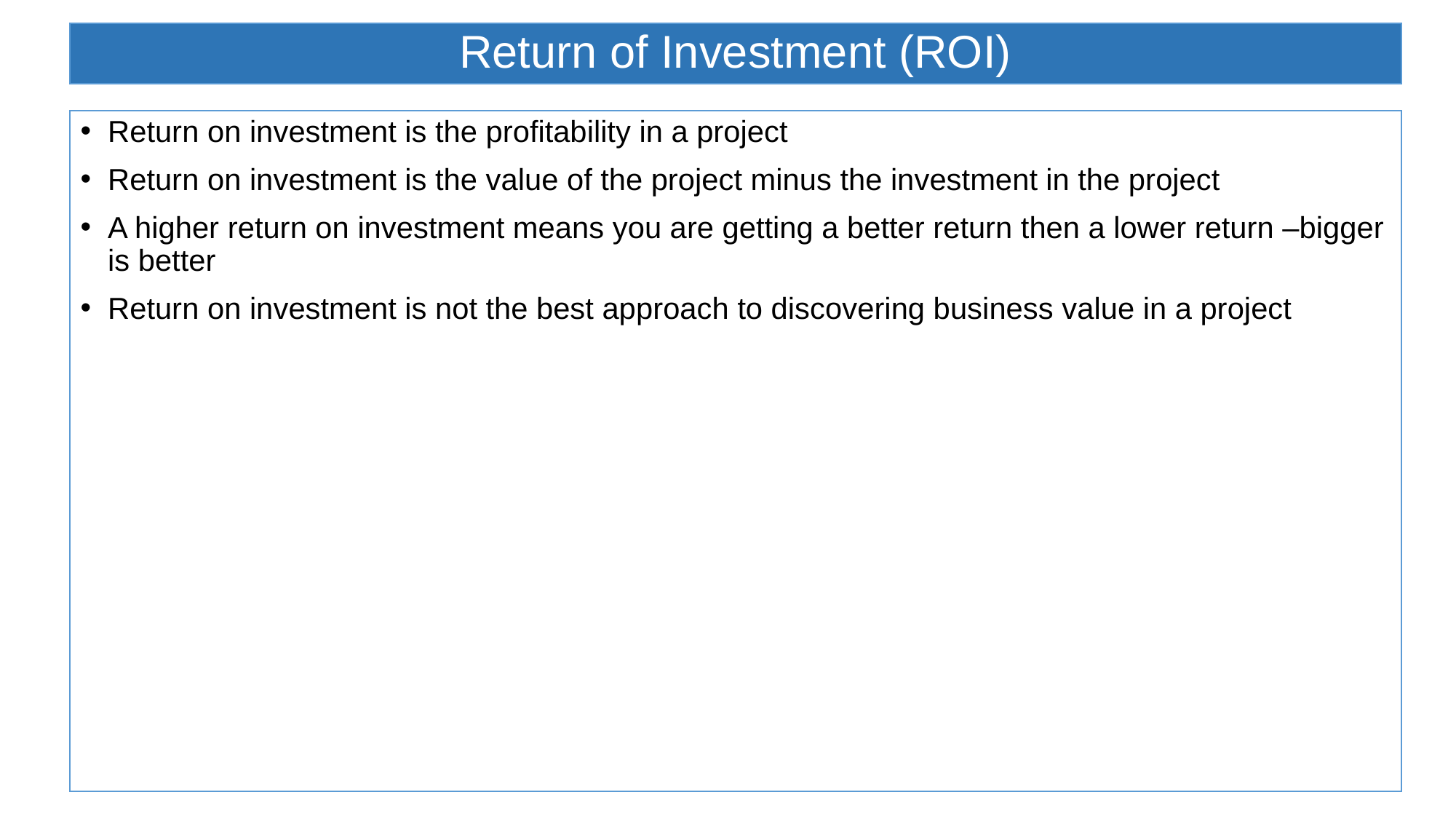

# Return of Investment (ROI)
Return on investment is the profitability in a project
Return on investment is the value of the project minus the investment in the project
A higher return on investment means you are getting a better return then a lower return –bigger is better
Return on investment is not the best approach to discovering business value in a project